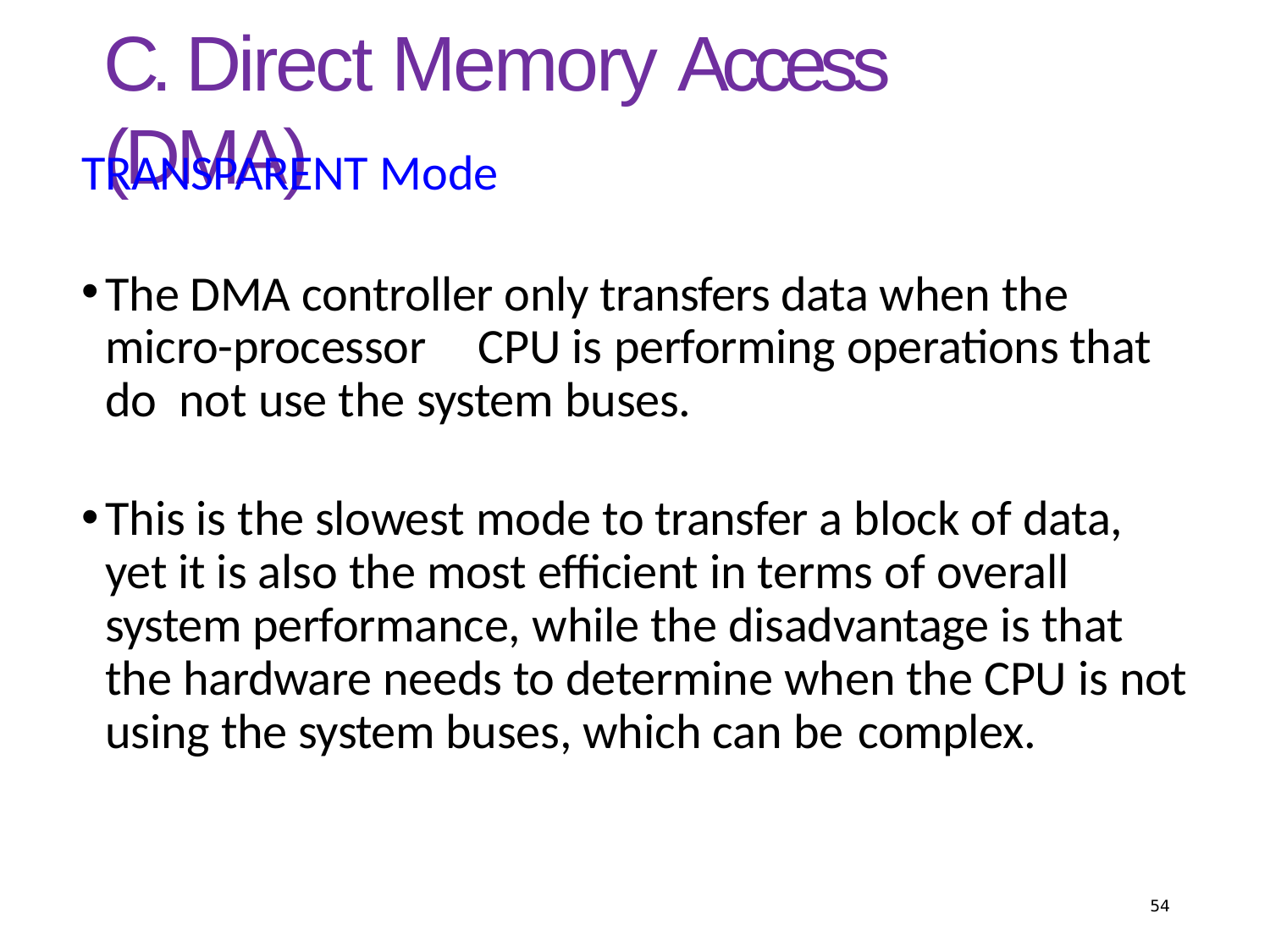

# C. Direct Memory Access (DMA)
TRANSPARENT Mode

The DMA controller only transfers data when the  micro-processor	CPU is performing operations that do  not use the system buses.

This is the slowest mode to transfer a block of data,  yet it is also the most efficient in terms of overall  system performance, while the disadvantage is that  the hardware needs to determine when the CPU is not  using the system buses, which can be complex.
54